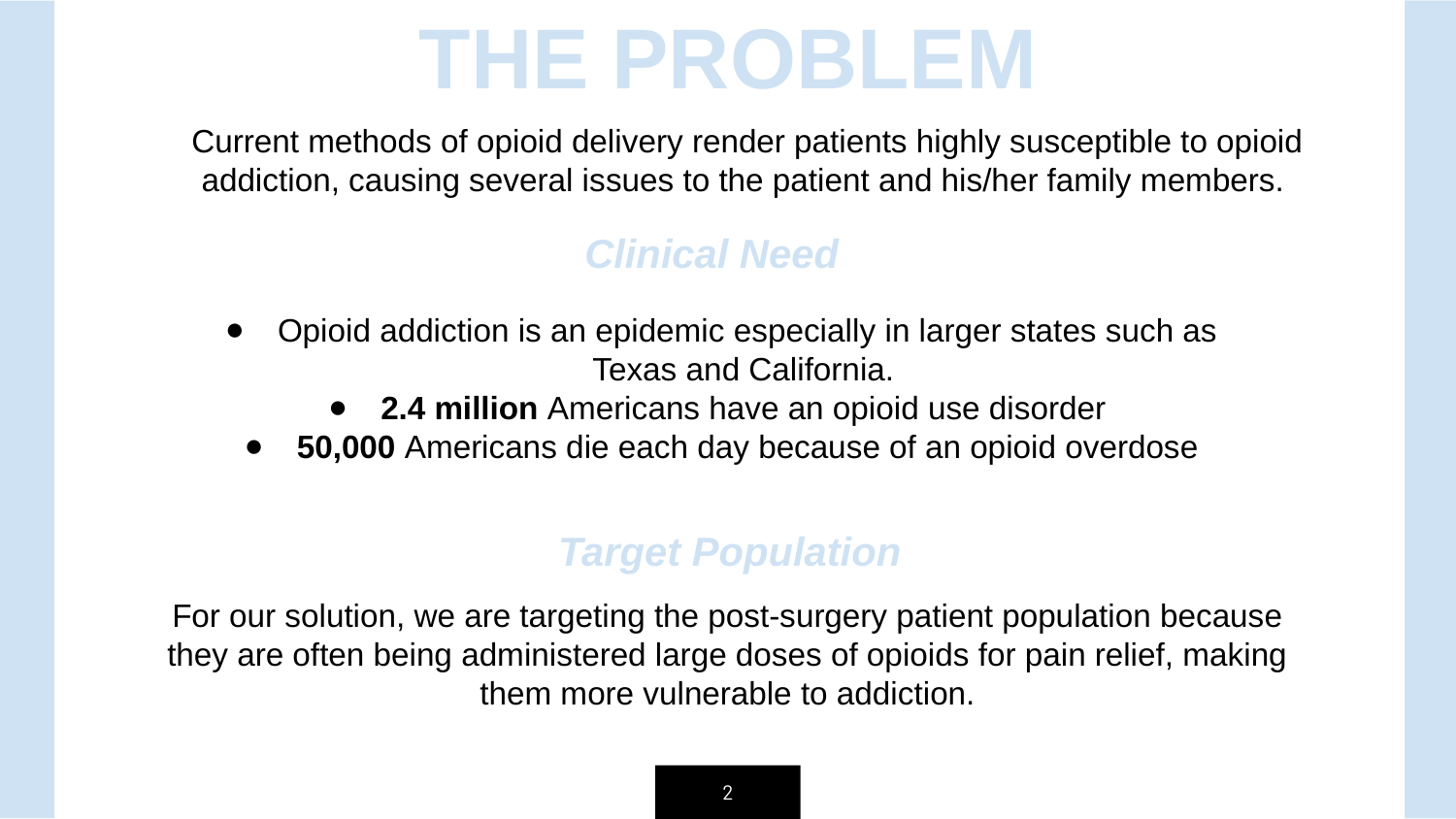

THE PROBLEM
Current methods of opioid delivery render patients highly susceptible to opioid addiction, causing several issues to the patient and his/her family members.
Clinical Need
Opioid addiction is an epidemic especially in larger states such as Texas and California.
2.4 million Americans have an opioid use disorder
50,000 Americans die each day because of an opioid overdose

Target Population
For our solution, we are targeting the post-surgery patient population because they are often being administered large doses of opioids for pain relief, making them more vulnerable to addiction.
2